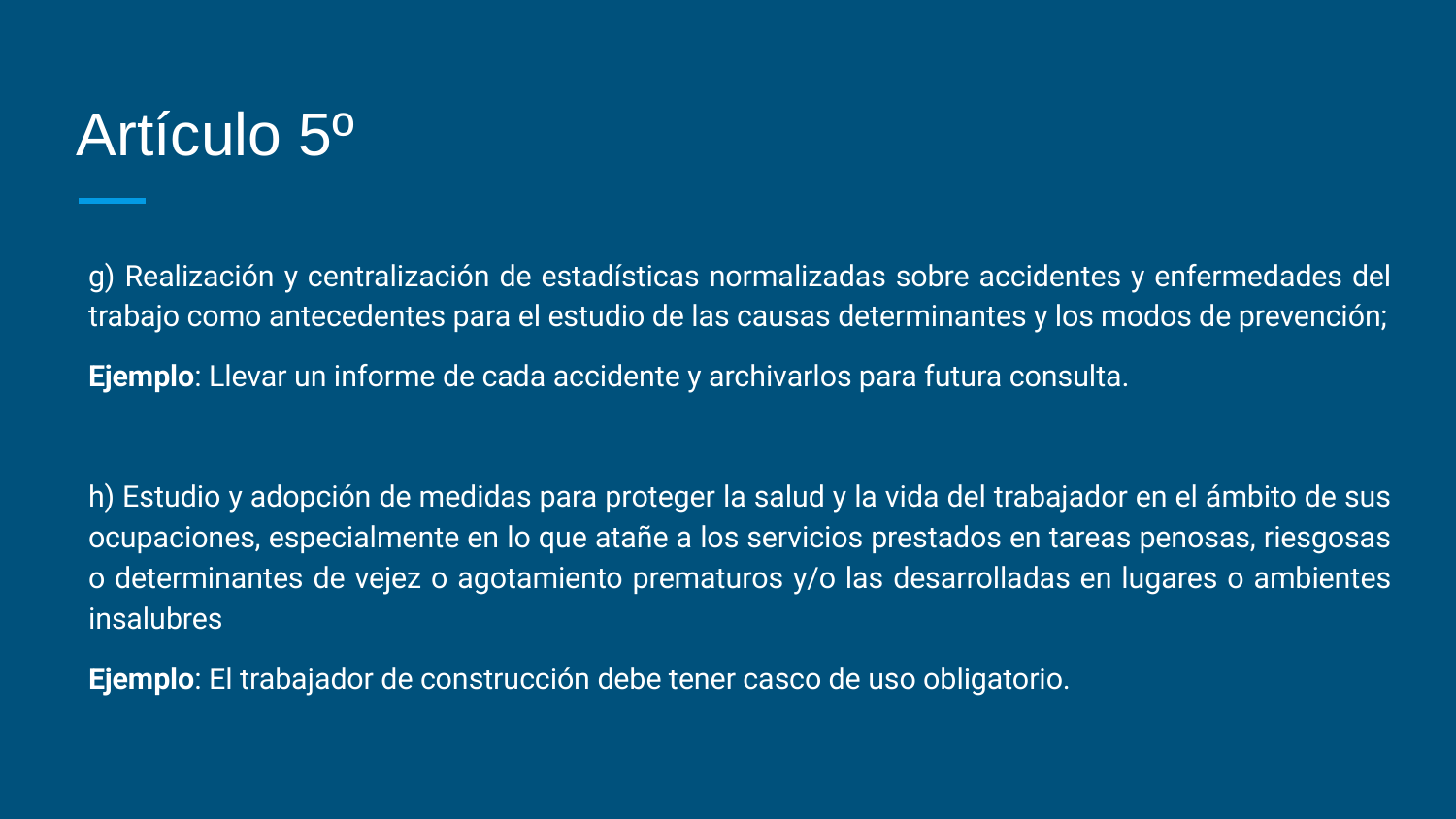

# Artículo 5º
g) Realización y centralización de estadísticas normalizadas sobre accidentes y enfermedades del trabajo como antecedentes para el estudio de las causas determinantes y los modos de prevención;
Ejemplo: Llevar un informe de cada accidente y archivarlos para futura consulta.

h) Estudio y adopción de medidas para proteger la salud y la vida del trabajador en el ámbito de sus ocupaciones, especialmente en lo que atañe a los servicios prestados en tareas penosas, riesgosas o determinantes de vejez o agotamiento prematuros y/o las desarrolladas en lugares o ambientes insalubres
Ejemplo: El trabajador de construcción debe tener casco de uso obligatorio.